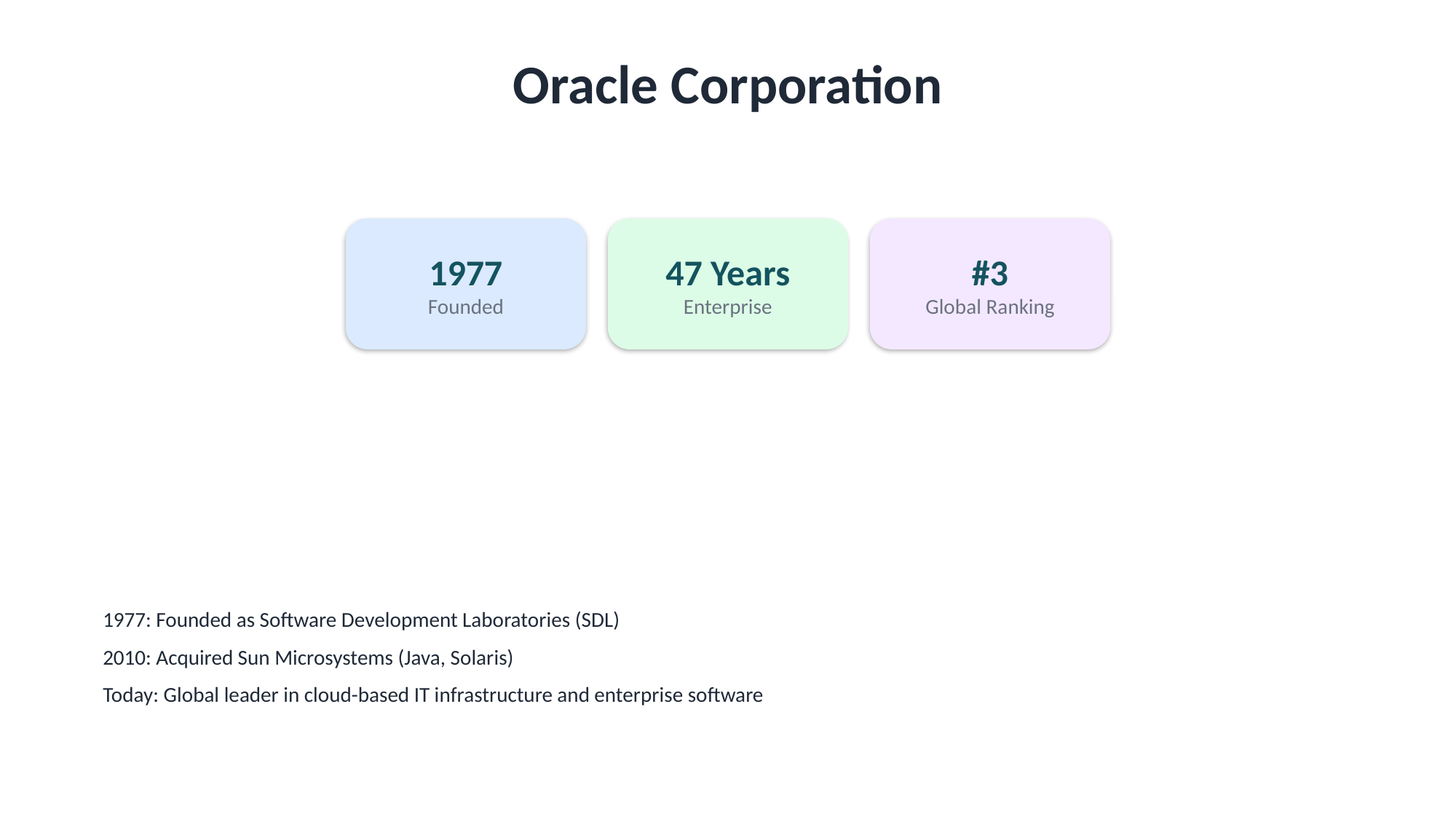

Oracle Corporation
1977
Founded
47 Years
Enterprise
#3
Global Ranking
 1977: Founded as Software Development Laboratories (SDL)
 2010: Acquired Sun Microsystems (Java, Solaris)
 Today: Global leader in cloud-based IT infrastructure and enterprise software